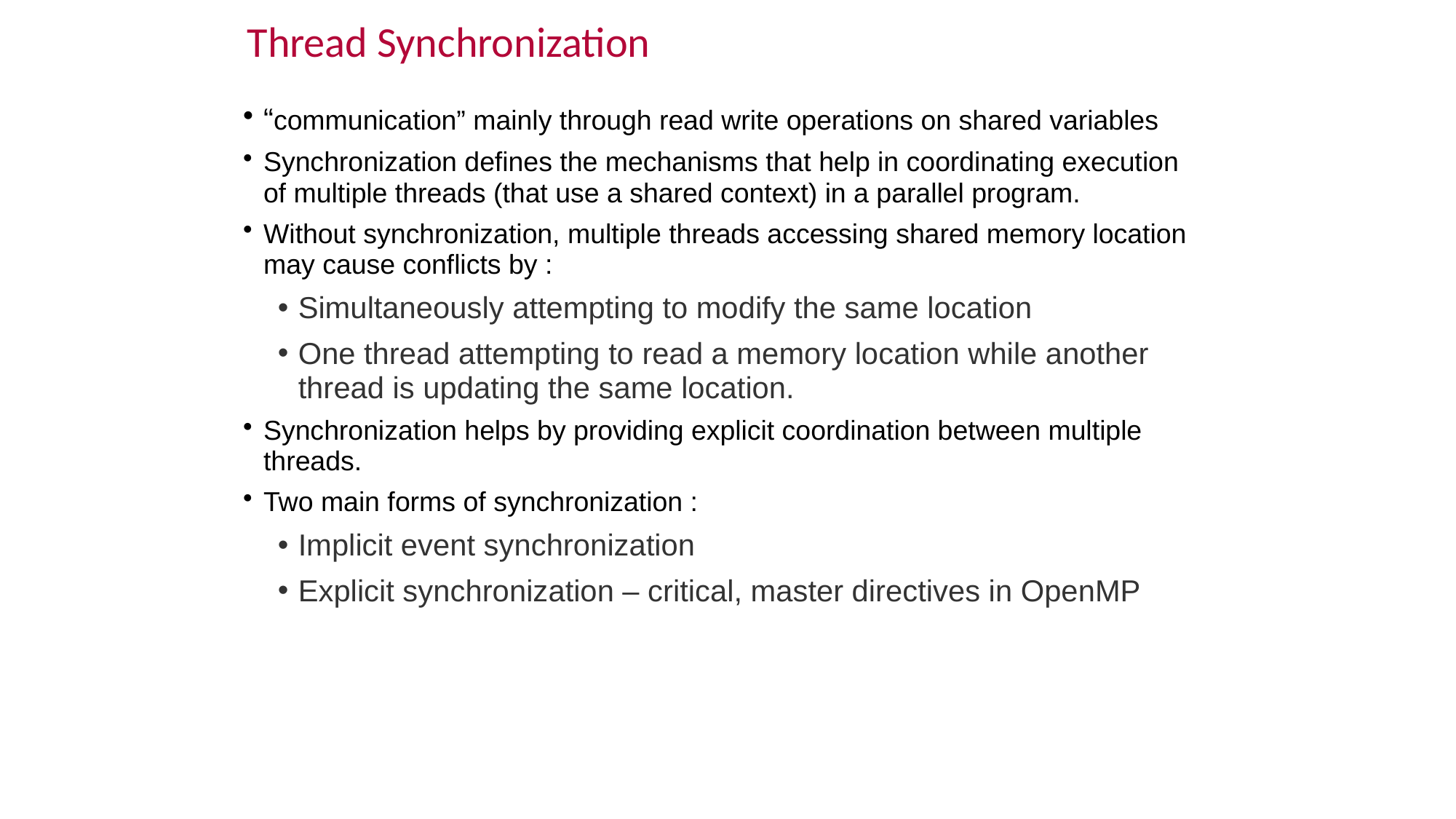

Thread Synchronization
“communication” mainly through read write operations on shared variables
Synchronization defines the mechanisms that help in coordinating execution of multiple threads (that use a shared context) in a parallel program.
Without synchronization, multiple threads accessing shared memory location may cause conflicts by :
Simultaneously attempting to modify the same location
One thread attempting to read a memory location while another thread is updating the same location.
Synchronization helps by providing explicit coordination between multiple threads.
Two main forms of synchronization :
Implicit event synchronization
Explicit synchronization – critical, master directives in OpenMP